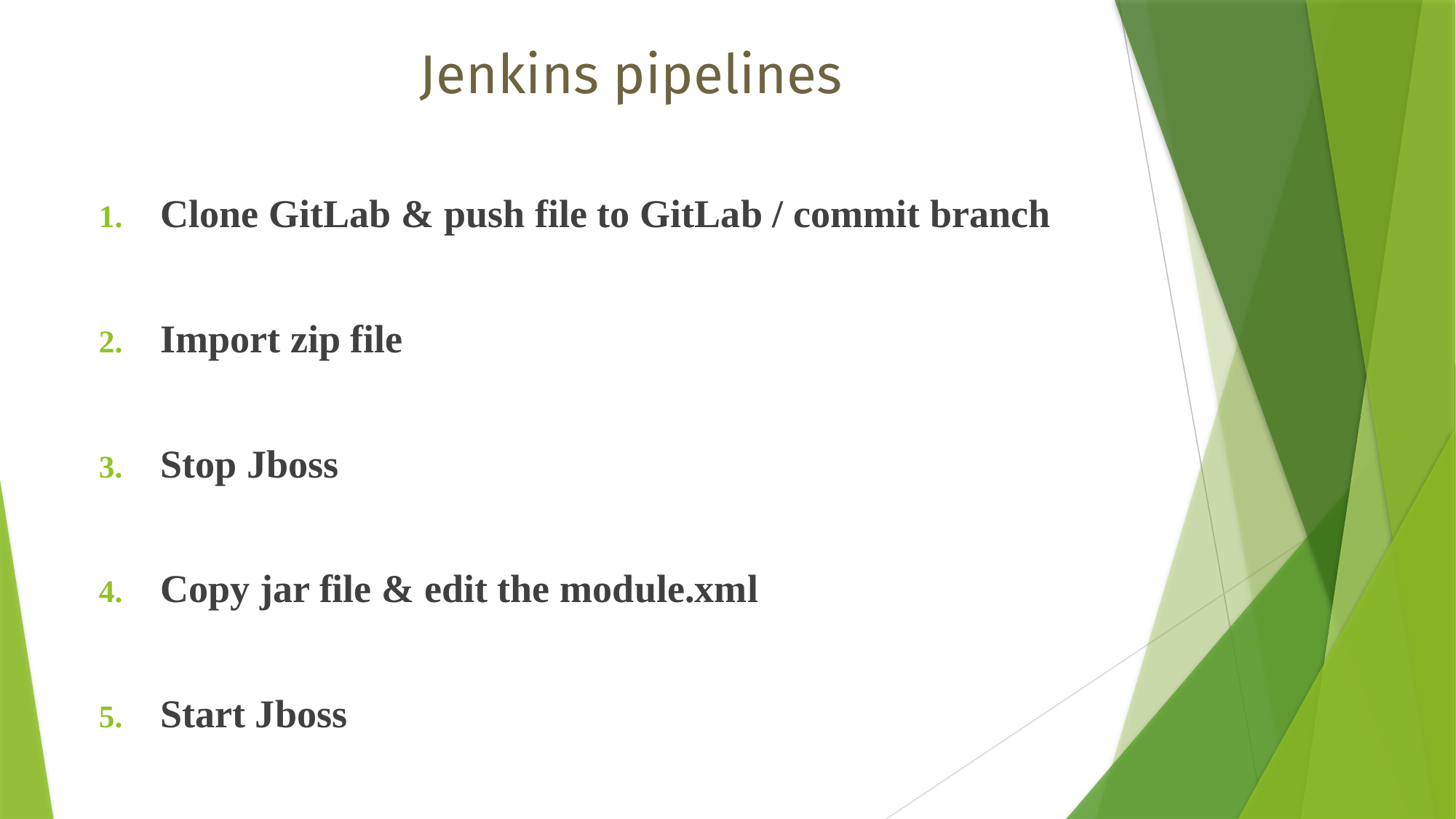

# Jenkins pipelines

Clone GitLab & push file to GitLab / commit branch

Import zip file

Stop Jboss

Copy jar file & edit the module.xml

Start Jboss